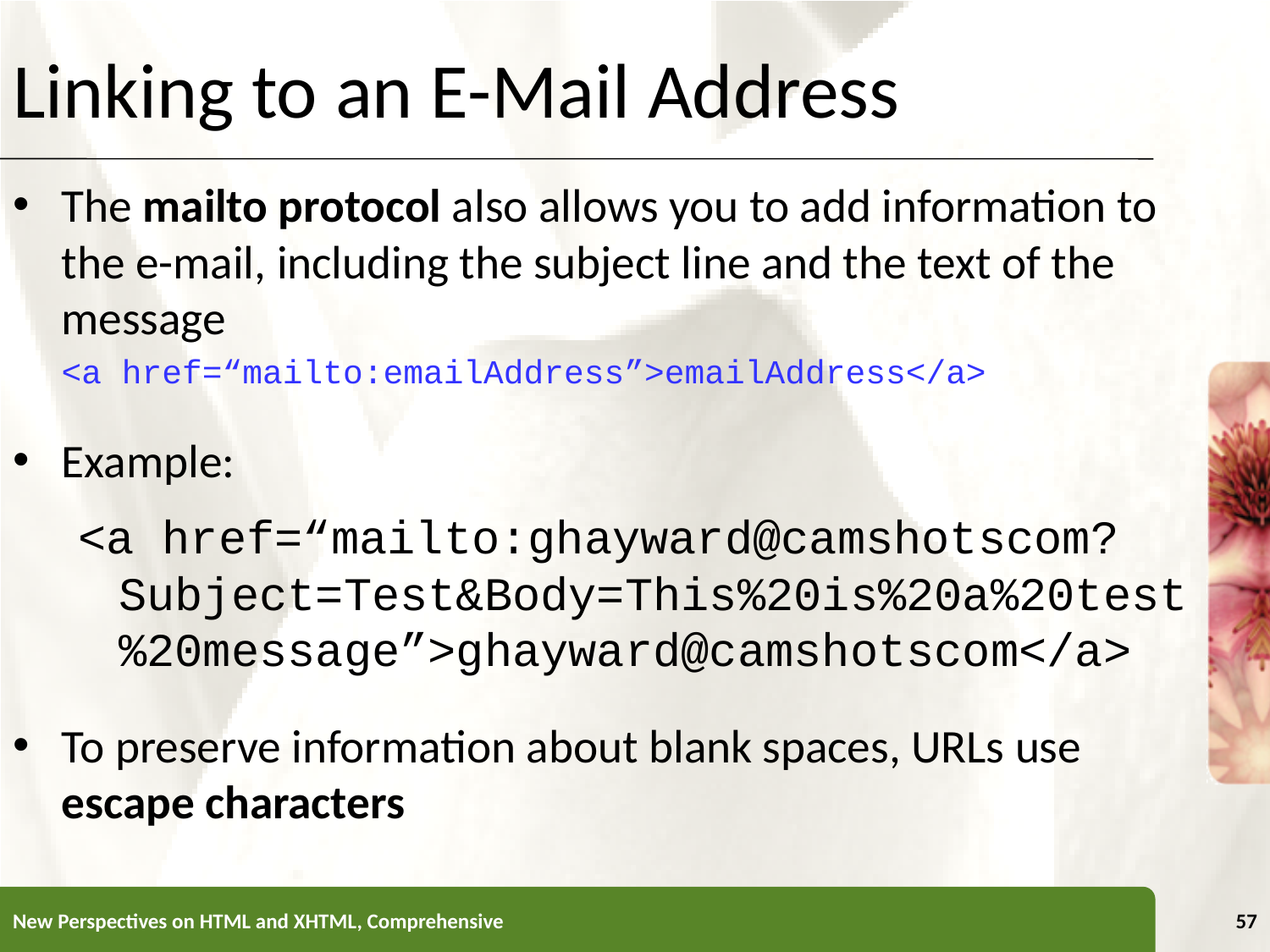

Linking to an E-Mail Address
The mailto protocol also allows you to add information to the e-mail, including the subject line and the text of the message
	<a href=“mailto:emailAddress”>emailAddress</a>
Example:
<a href=“mailto:ghayward@camshotscom?Subject=Test&Body=This%20is%20a%20test%20message”>ghayward@camshotscom</a>
To preserve information about blank spaces, URLs use escape characters
New Perspectives on HTML and XHTML, Comprehensive
57